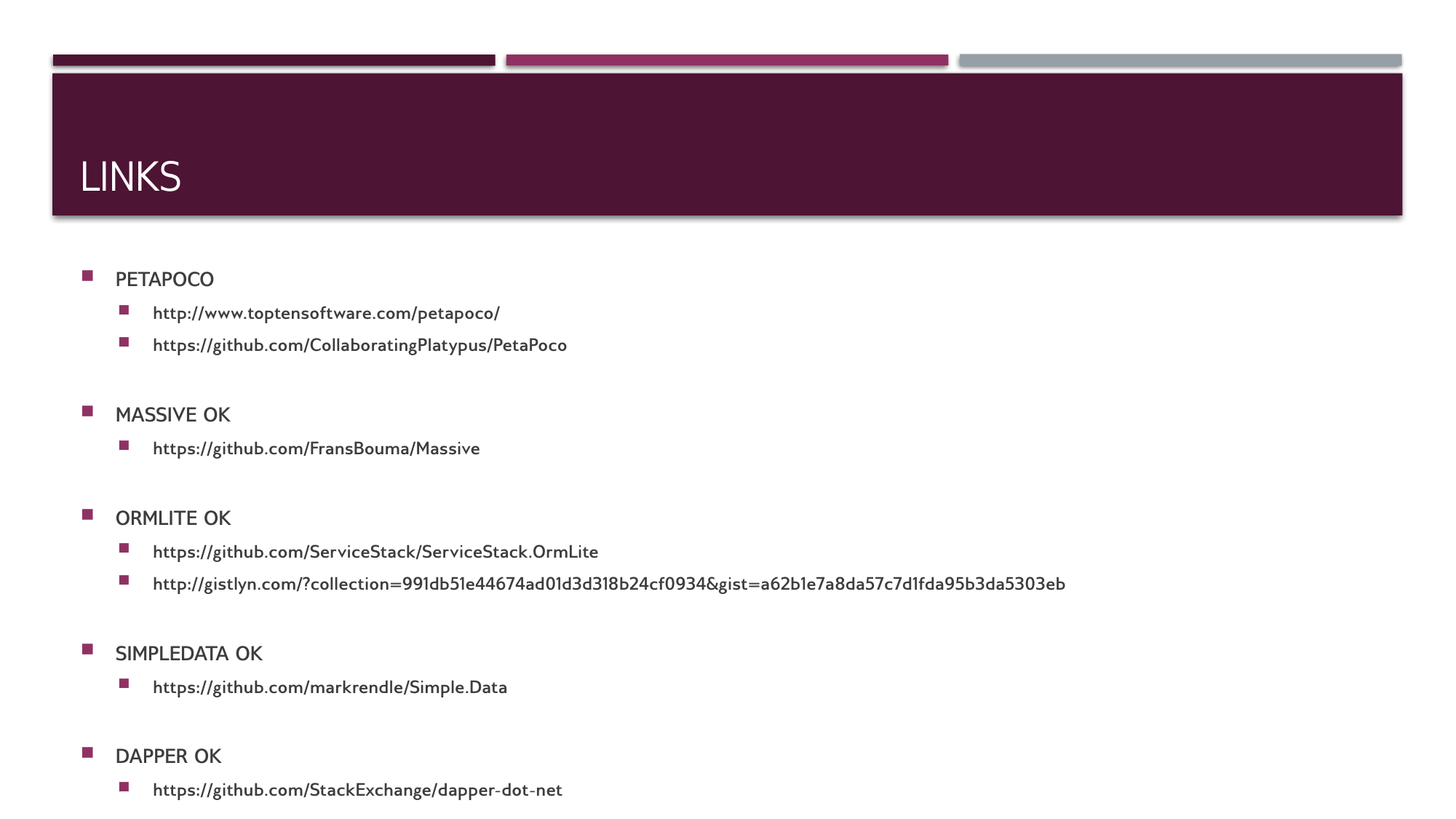

# LINKS
PETAPOCO
http://www.toptensoftware.com/petapoco/
https://github.com/CollaboratingPlatypus/PetaPoco

MASSIVE OK
https://github.com/FransBouma/Massive

ORMLITE OK
https://github.com/ServiceStack/ServiceStack.OrmLite
http://gistlyn.com/?collection=991db51e44674ad01d3d318b24cf0934&gist=a62b1e7a8da57c7d1fda95b3da5303eb

SIMPLEDATA OK
https://github.com/markrendle/Simple.Data

DAPPER OK
https://github.com/StackExchange/dapper-dot-net